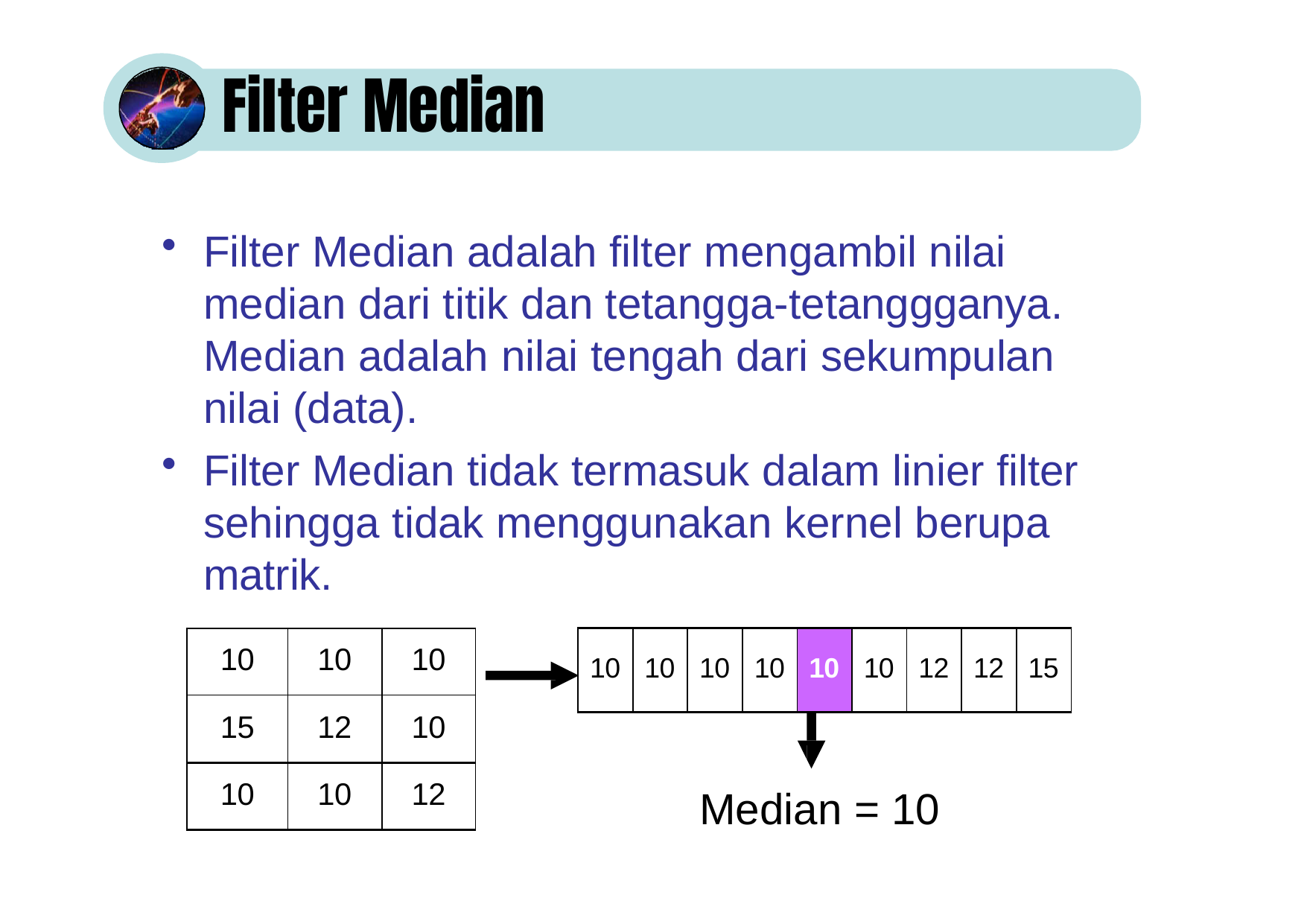

# Filter Median
Filter Median adalah filter mengambil nilai median dari titik dan tetangga-tetanggganya. Median adalah nilai tengah dari sekumpulan nilai (data).
Filter Median tidak termasuk dalam linier filter sehingga tidak menggunakan kernel berupa matrik.
| 10 | 10 | 10 |
| --- | --- | --- |
| 15 | 12 | 10 |
| 10 | 10 | 12 |
| 10 | 10 | 10 | 10 | 10 | 10 | 12 | 12 | 15 |
| --- | --- | --- | --- | --- | --- | --- | --- | --- |

Median = 10